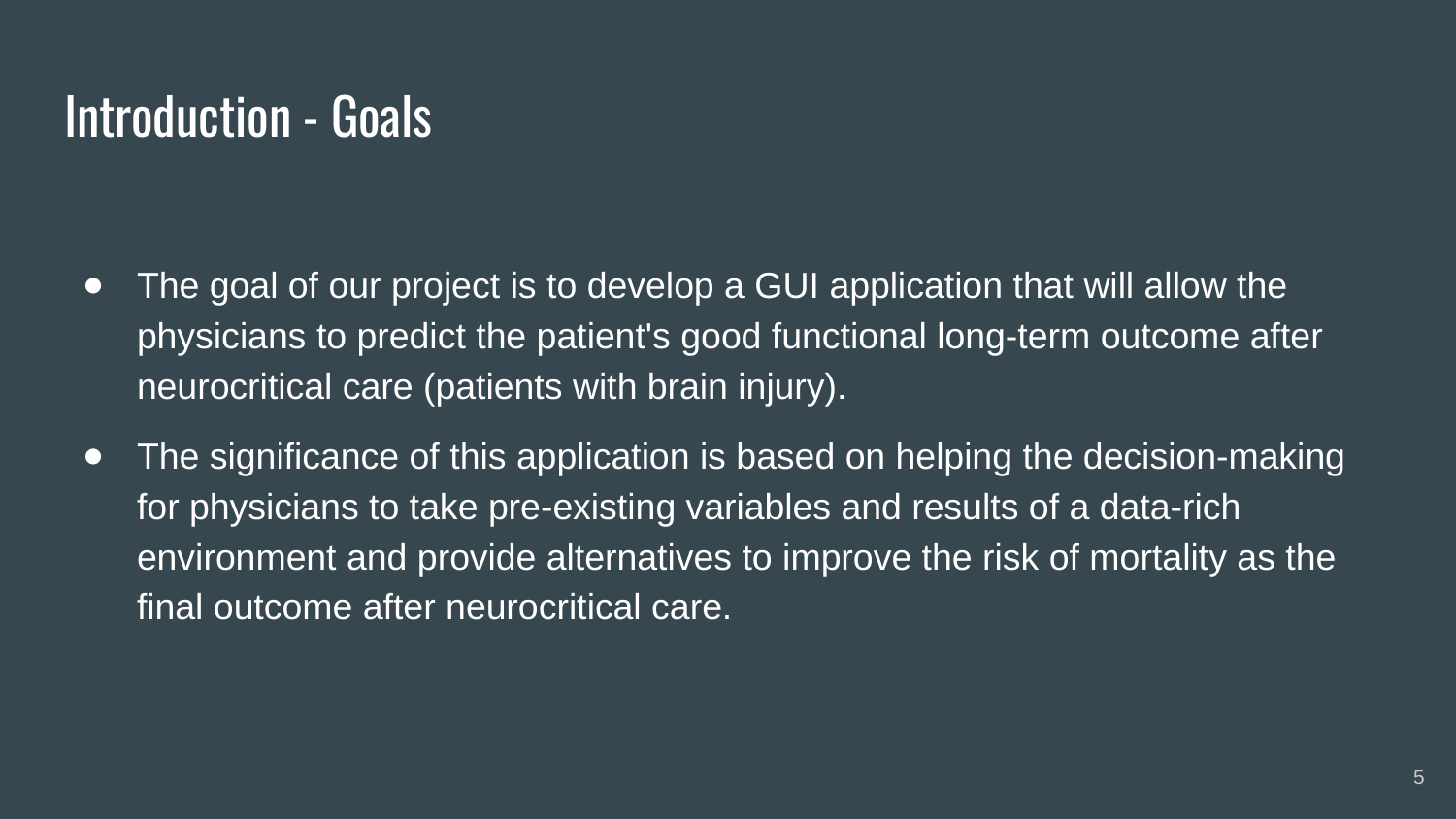

# Introduction - Goals
The goal of our project is to develop a GUI application that will allow the physicians to predict the patient's good functional long-term outcome after neurocritical care (patients with brain injury).
The significance of this application is based on helping the decision-making for physicians to take pre-existing variables and results of a data-rich environment and provide alternatives to improve the risk of mortality as the final outcome after neurocritical care.
5